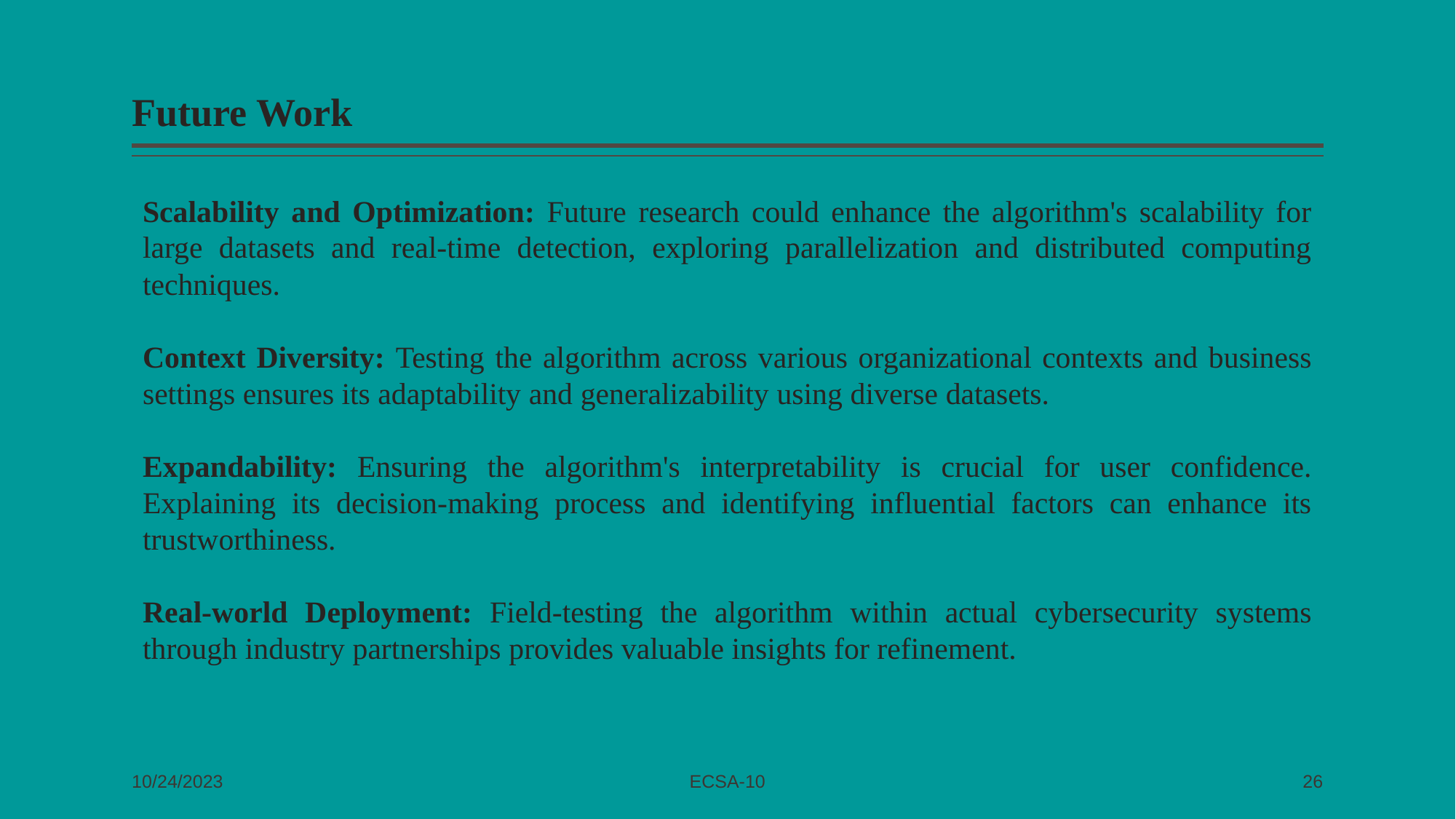

# Future Work
Scalability and Optimization: Future research could enhance the algorithm's scalability for large datasets and real-time detection, exploring parallelization and distributed computing techniques.

Context Diversity: Testing the algorithm across various organizational contexts and business settings ensures its adaptability and generalizability using diverse datasets.

Expandability: Ensuring the algorithm's interpretability is crucial for user confidence. Explaining its decision-making process and identifying influential factors can enhance its trustworthiness.

Real-world Deployment: Field-testing the algorithm within actual cybersecurity systems through industry partnerships provides valuable insights for refinement.
ECSA-10
10/24/2023
26